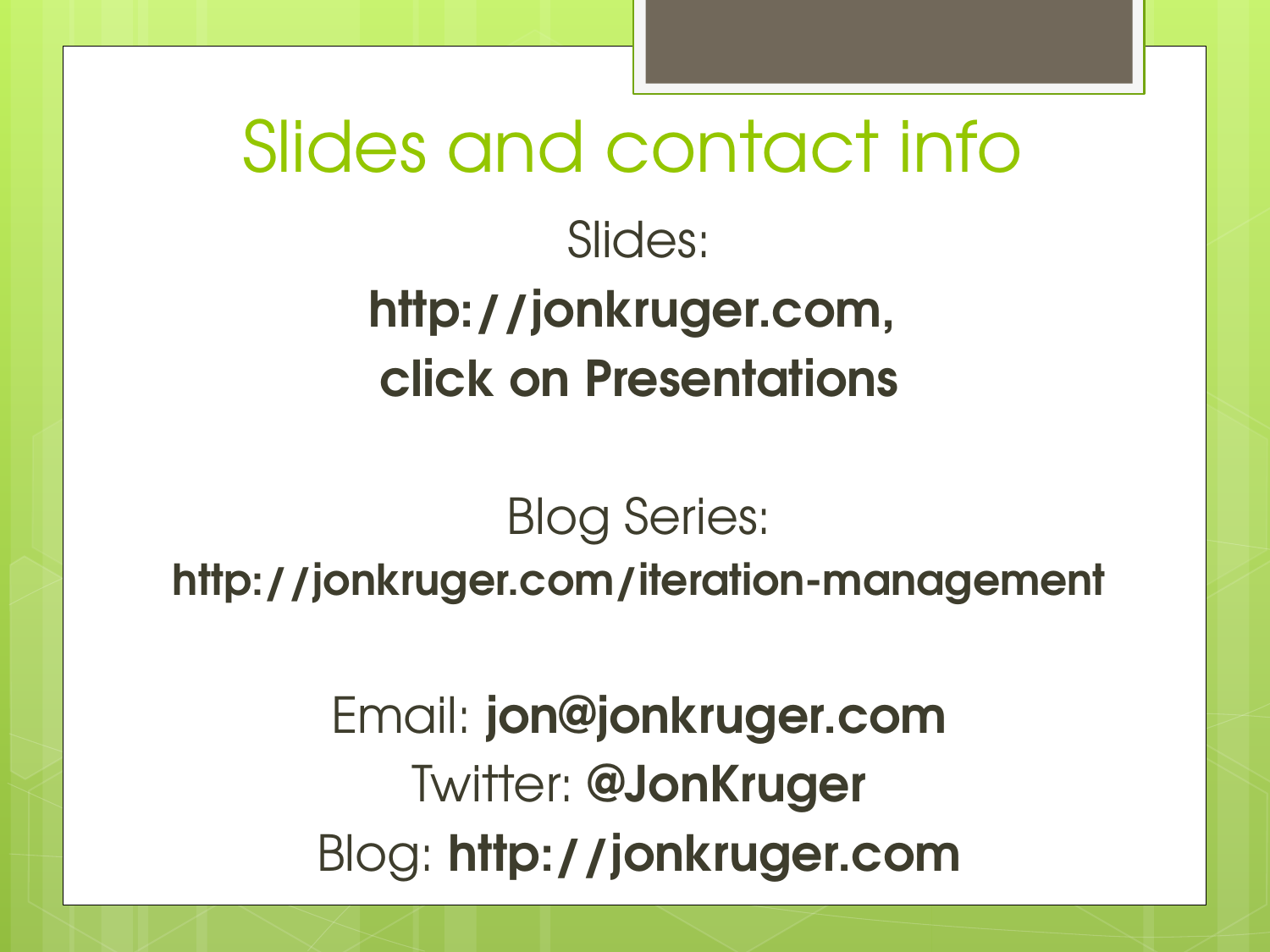

# Slides and contact info
Slides:
http://jonkruger.com,
click on Presentations

Blog Series:
http://jonkruger.com/iteration-management

Email: jon@jonkruger.com
Twitter: @JonKruger
Blog: http://jonkruger.com